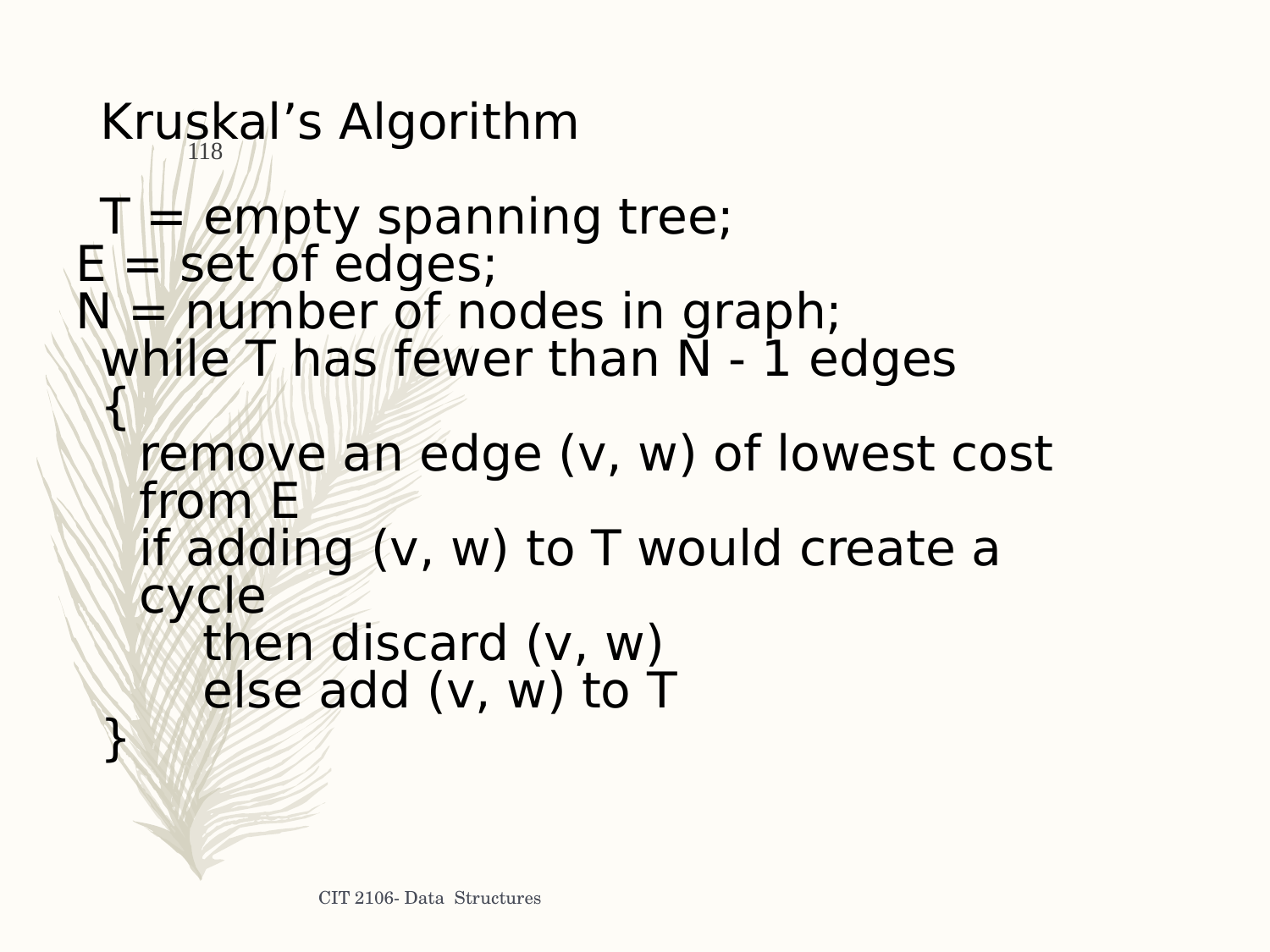

118
Kruskal’s Algorithm

T = empty spanning tree;
E = set of edges;
N = number of nodes in graph;
while T has fewer than N - 1 edges
{
remove an edge (v, w) of lowest cost from E
if adding (v, w) to T would create a cycle
then discard (v, w)
else add (v, w) to T
}
CIT 2106- Data  Structures